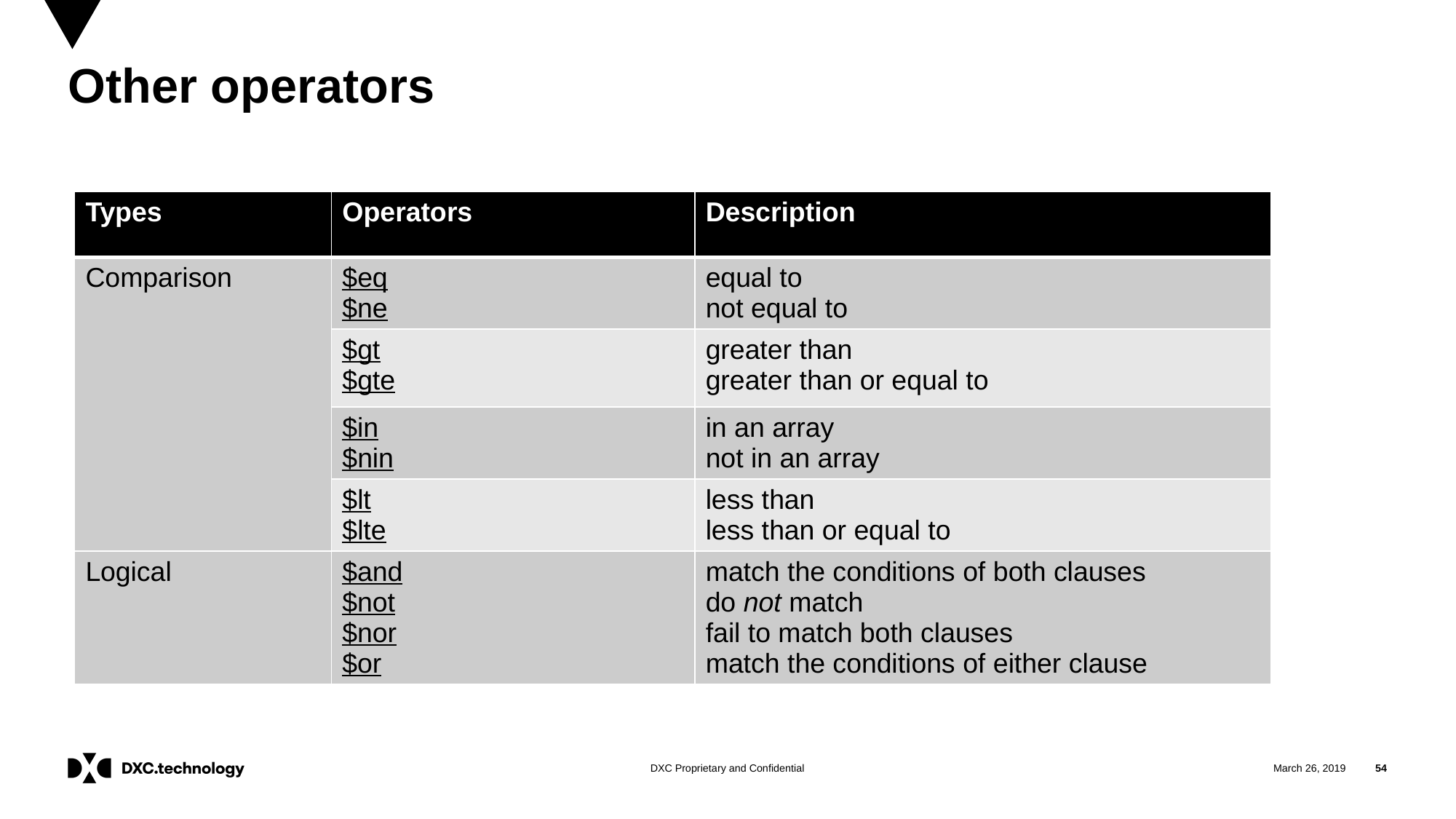

# Other operators
| Types | Operators | Description |
| --- | --- | --- |
| Comparison | $eq $ne | equal to not equal to |
|  | $gt $gte | greater than greater than or equal to |
|  | $in $nin | in an array not in an array |
|  | $lt $lte | less than less than or equal to |
| Logical | $and $not $nor $or | match the conditions of both clauses do not match fail to match both clauses match the conditions of either clause |